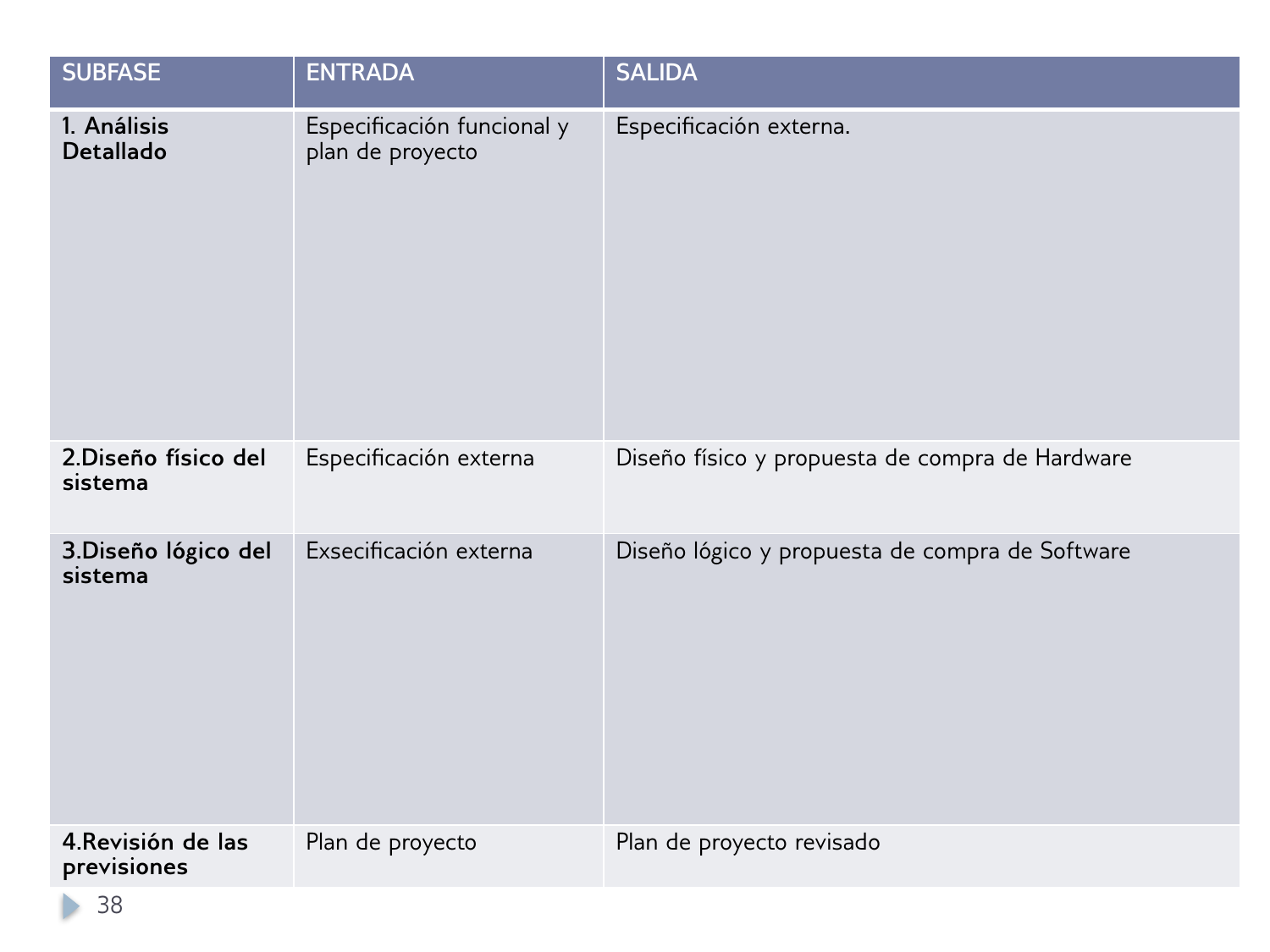

| SUBFASE | ENTRADA | SALIDA |
| --- | --- | --- |
| 1. Análisis Detallado | Especificación funcional y plan de proyecto | Especificación externa. |
| 2.Diseño físico del sistema | Especificación externa | Diseño físico y propuesta de compra de Hardware |
| 3.Diseño lógico del sistema | Exsecificación externa | Diseño lógico y propuesta de compra de Software |
| 4.Revisión de las previsiones | Plan de proyecto | Plan de proyecto revisado |
38